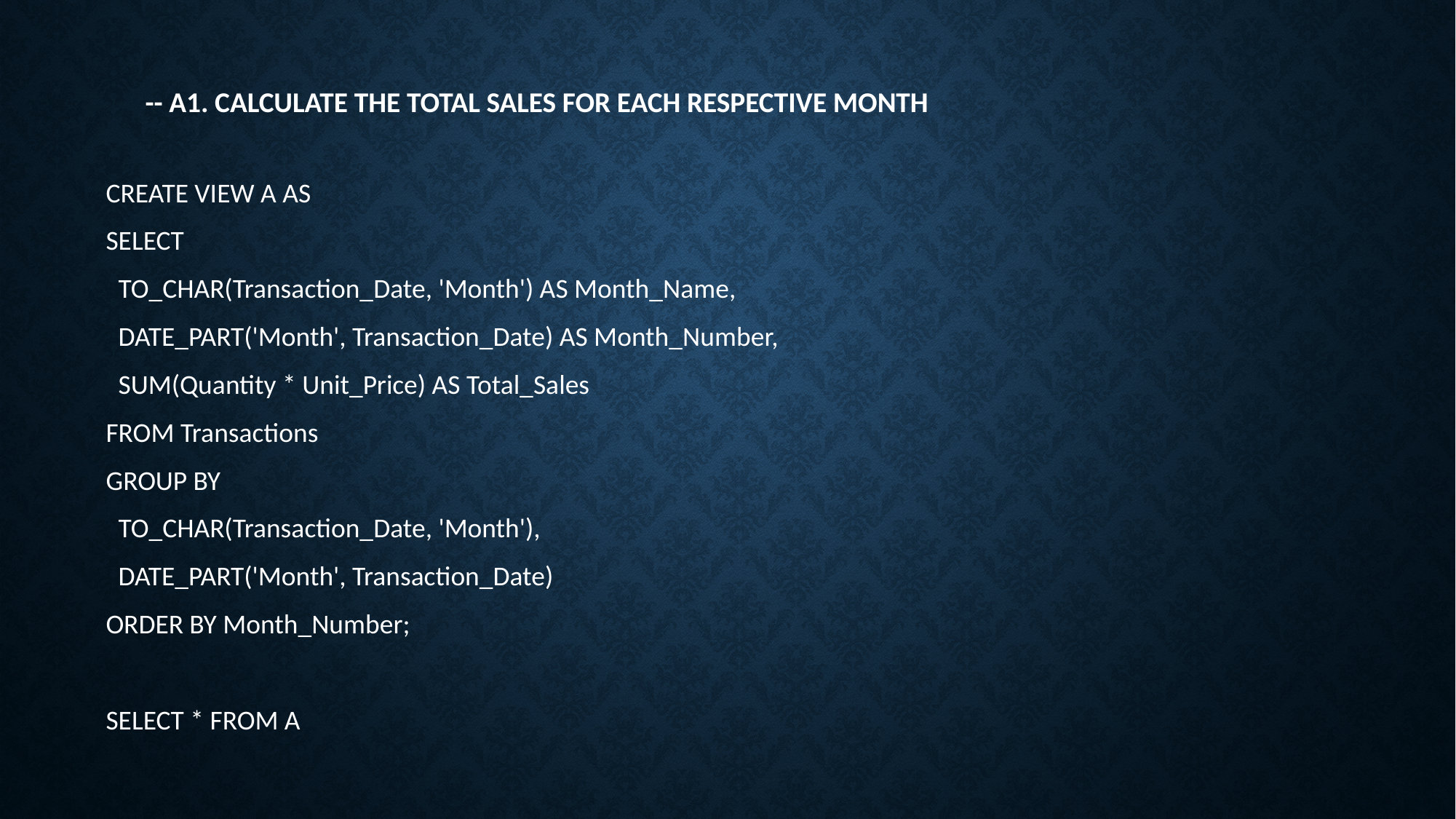

# -- A1. Calculate the total sales for each respective month
CREATE VIEW A AS
SELECT
  TO_CHAR(Transaction_Date, 'Month') AS Month_Name,
  DATE_PART('Month', Transaction_Date) AS Month_Number,
  SUM(Quantity * Unit_Price) AS Total_Sales
FROM Transactions
GROUP BY
  TO_CHAR(Transaction_Date, 'Month'),
  DATE_PART('Month', Transaction_Date)
ORDER BY Month_Number;

SELECT * FROM A